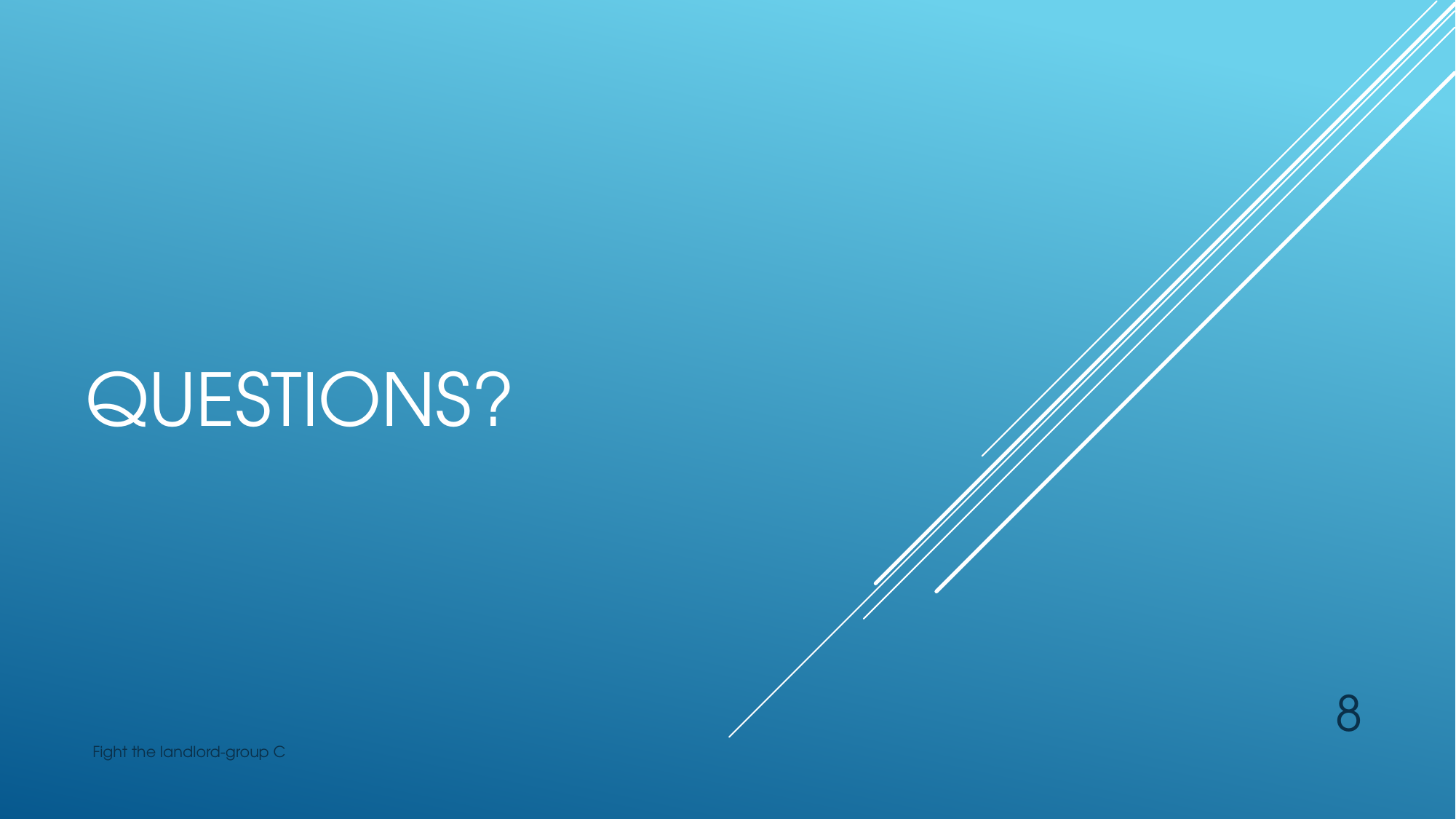

# Questions?
8
Fight the landlord-group C